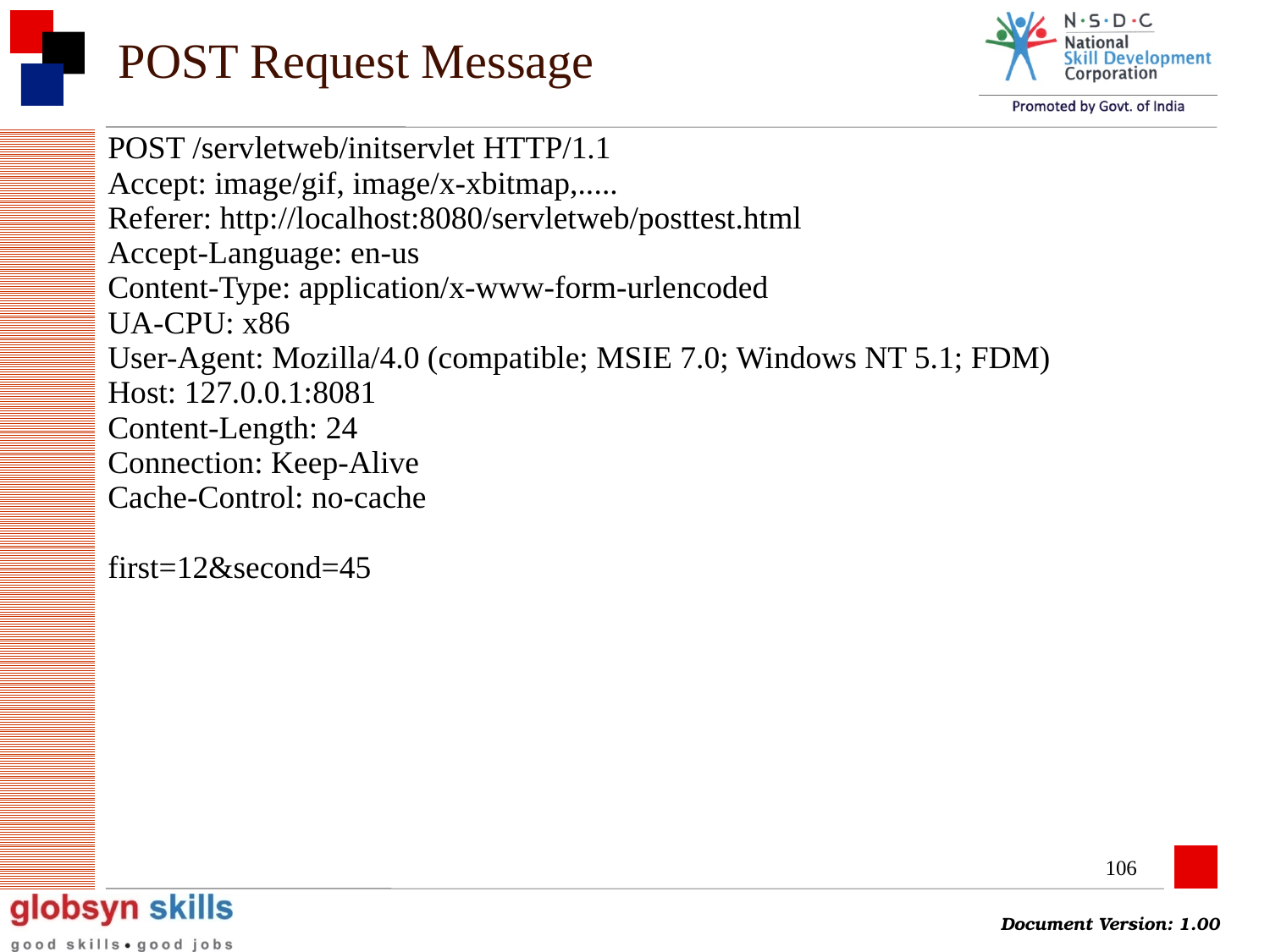

# POST Request Message
POST /servletweb/initservlet HTTP/1.1
Accept: image/gif, image/x-xbitmap,.....
Referer: http://localhost:8080/servletweb/posttest.html
Accept-Language: en-us
Content-Type: application/x-www-form-urlencoded
UA-CPU: x86
User-Agent: Mozilla/4.0 (compatible; MSIE 7.0; Windows NT 5.1; FDM)
Host: 127.0.0.1:8081
Content-Length: 24
Connection: Keep-Alive
Cache-Control: no-cache

first=12&second=45